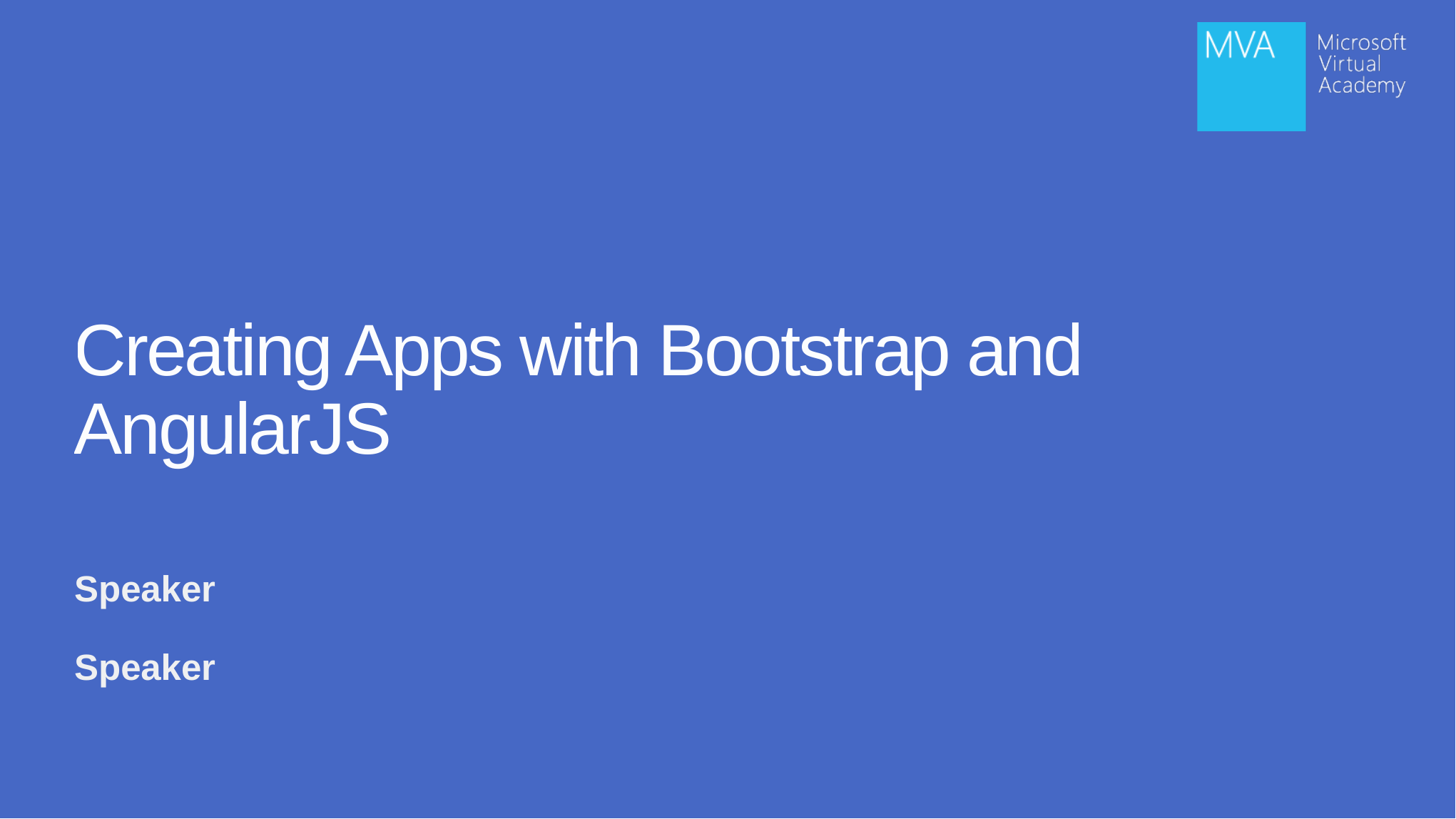

# Creating Apps with Bootstrap and AngularJS
Speaker

Speaker